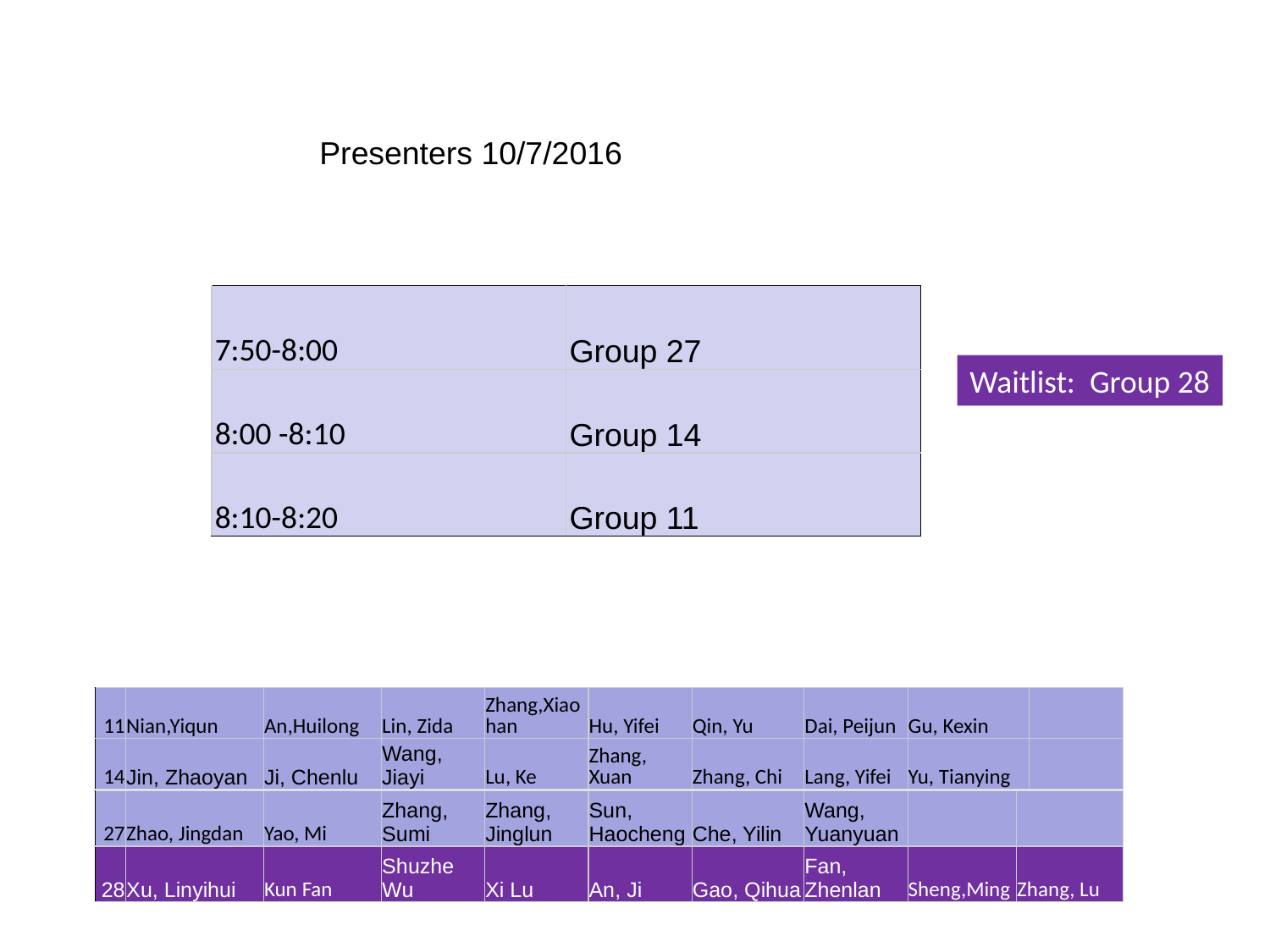

Presenters 10/7/2016
| 7:50-8:00 | Group 27 |
| --- | --- |
| 8:00 -8:10 | Group 14 |
| 8:10-8:20 | Group 11 |
Waitlist:  Group 28
| 11 | Nian,Yiqun | An,Huilong | Lin, Zida | Zhang,Xiaohan | Hu, Yifei | Qin, Yu | Dai, Peijun | Gu, Kexin |  |
| --- | --- | --- | --- | --- | --- | --- | --- | --- | --- |
| 14 | Jin, Zhaoyan | Ji, Chenlu | Wang, Jiayi | Lu, Ke | Zhang, Xuan | Zhang, Chi | Lang, Yifei | Yu, Tianying |  |
| 27 | Zhao, Jingdan | Yao, Mi | Zhang, Sumi | Zhang, Jinglun | Sun, Haocheng | Che, Yilin | Wang, Yuanyuan |  |  |
| --- | --- | --- | --- | --- | --- | --- | --- | --- | --- |
| 28 | Xu, Linyihui | Kun Fan | Shuzhe Wu | Xi Lu | An, Ji | Gao, Qihua | Fan, Zhenlan | Sheng,Ming | Zhang, Lu |